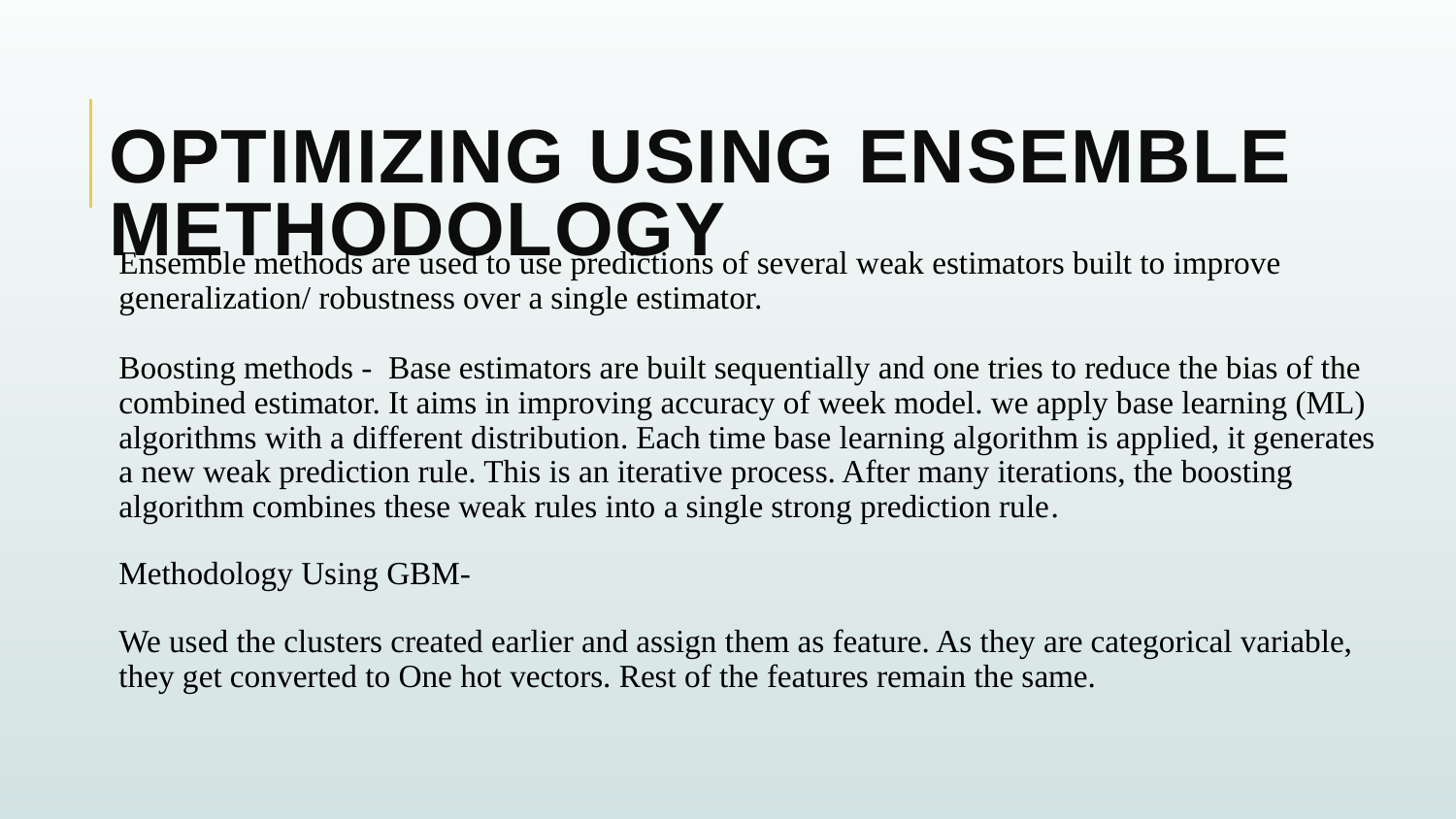

# Optimizing Using Ensemble Methodology
Ensemble methods are used to use predictions of several weak estimators built to improve generalization/ robustness over a single estimator.

Boosting methods -  Base estimators are built sequentially and one tries to reduce the bias of the combined estimator. It aims in improving accuracy of week model. we apply base learning (ML) algorithms with a different distribution. Each time base learning algorithm is applied, it generates a new weak prediction rule. This is an iterative process. After many iterations, the boosting algorithm combines these weak rules into a single strong prediction rule.
Methodology Using GBM-
We used the clusters created earlier and assign them as feature. As they are categorical variable, they get converted to One hot vectors. Rest of the features remain the same.